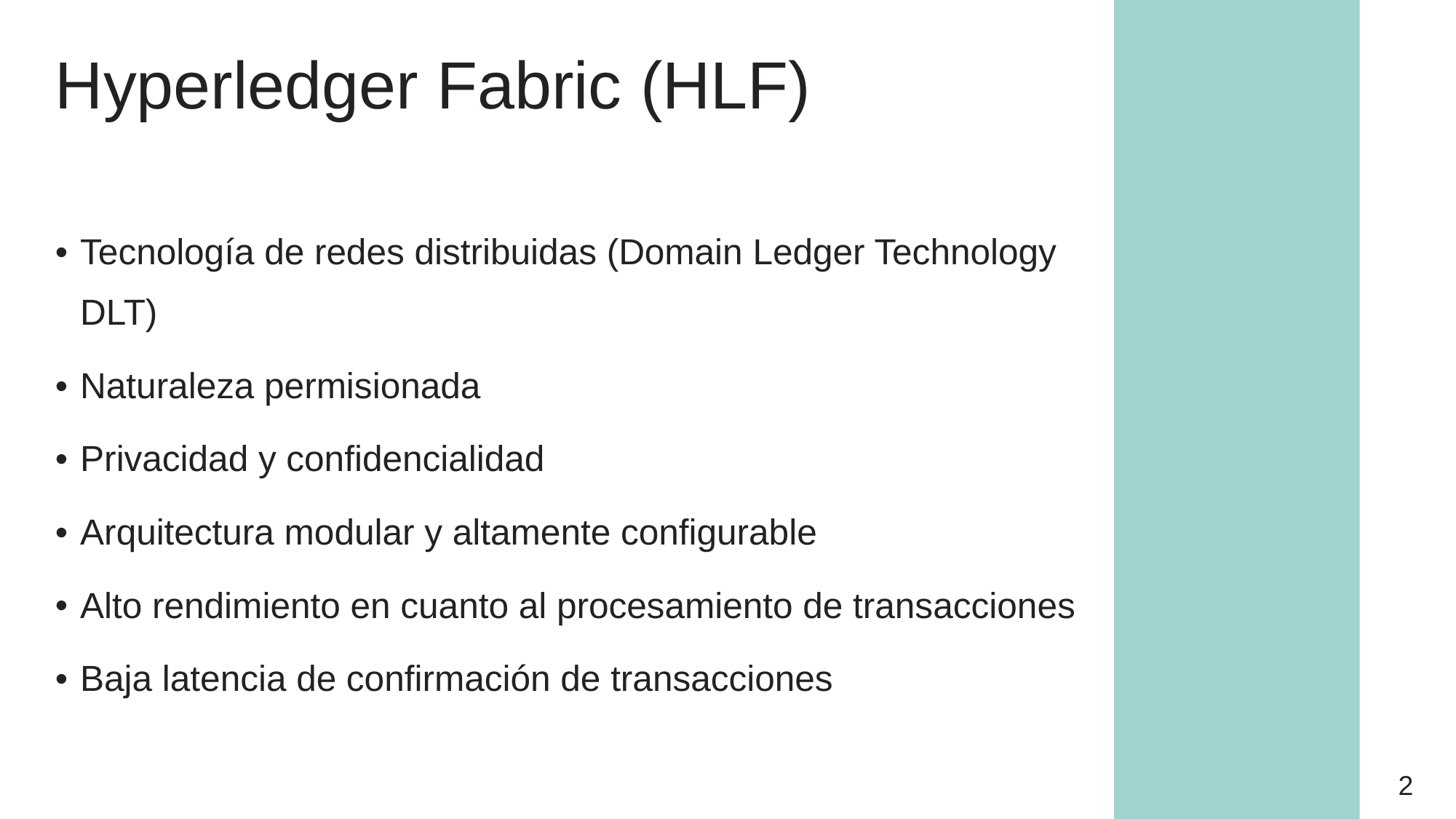

Hyperledger Fabric (HLF)
Tecnología de redes distribuidas (Domain Ledger Technology DLT)
Naturaleza permisionada
Privacidad y confidencialidad
Arquitectura modular y altamente configurable
Alto rendimiento en cuanto al procesamiento de transacciones
Baja latencia de confirmación de transacciones

2